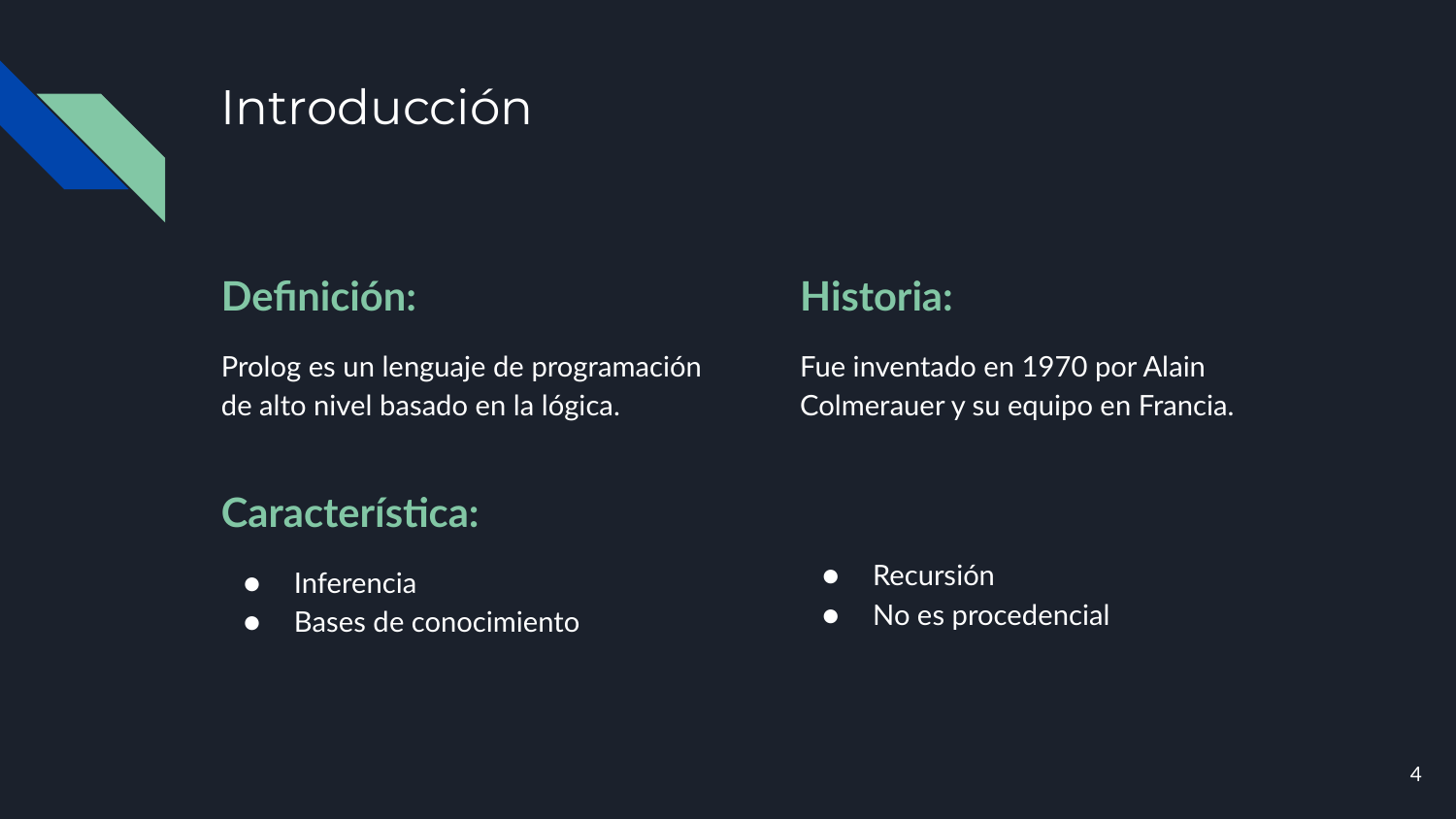

# Introducción
Definición:
Prolog es un lenguaje de programación de alto nivel basado en la lógica.
Historia:
Fue inventado en 1970 por Alain Colmerauer y su equipo en Francia.
Característica:
Inferencia
Bases de conocimiento

Recursión
No es procedencial
4